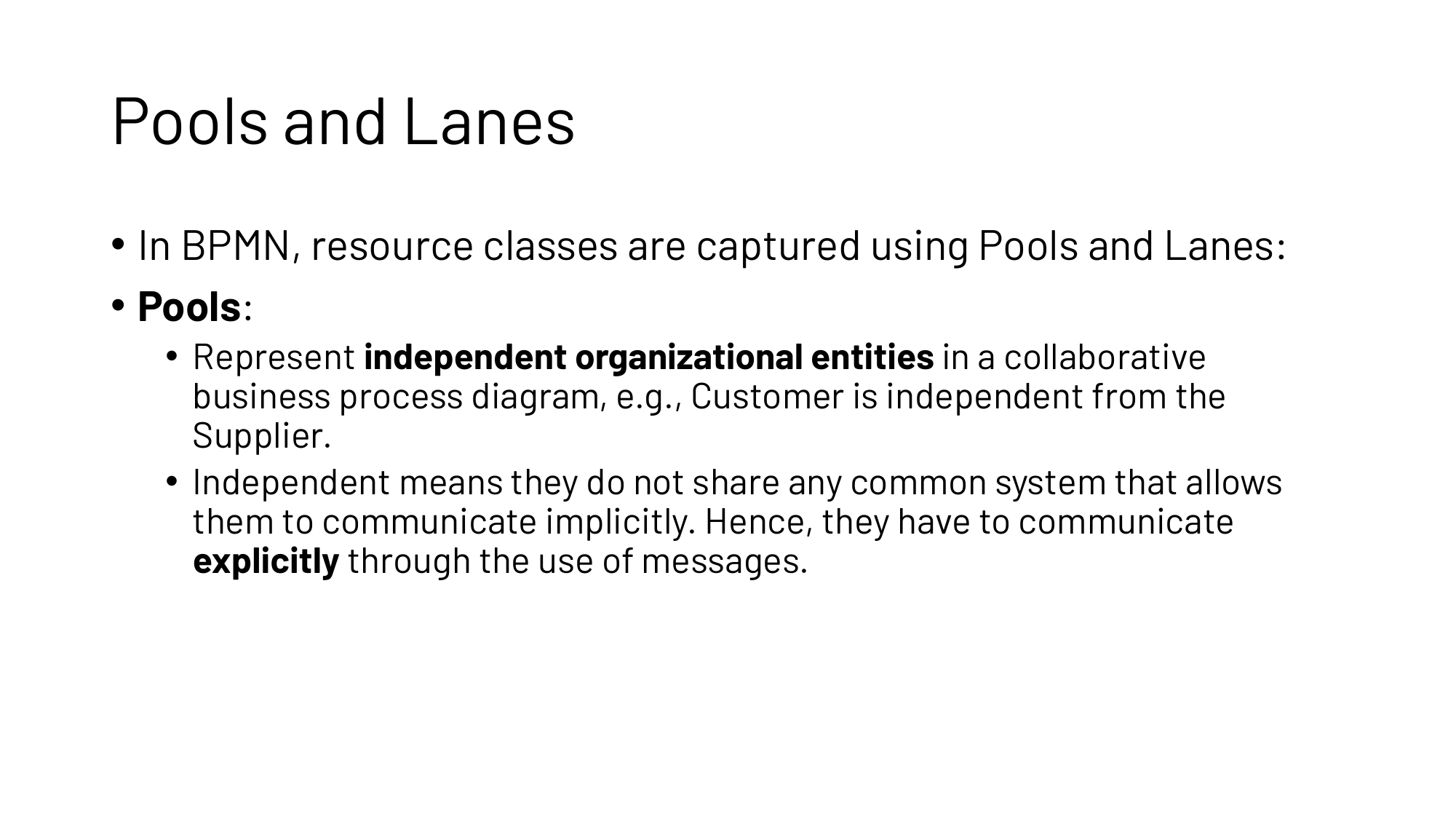

# Pools and Lanes
In BPMN, resource classes are captured using Pools and Lanes:
Pools:
Represent independent organizational entities in a collaborative business process diagram, e.g., Customer is independent from the Supplier.
Independent means they do not share any common system that allows them to communicate implicitly. Hence, they have to communicate explicitly through the use of messages.